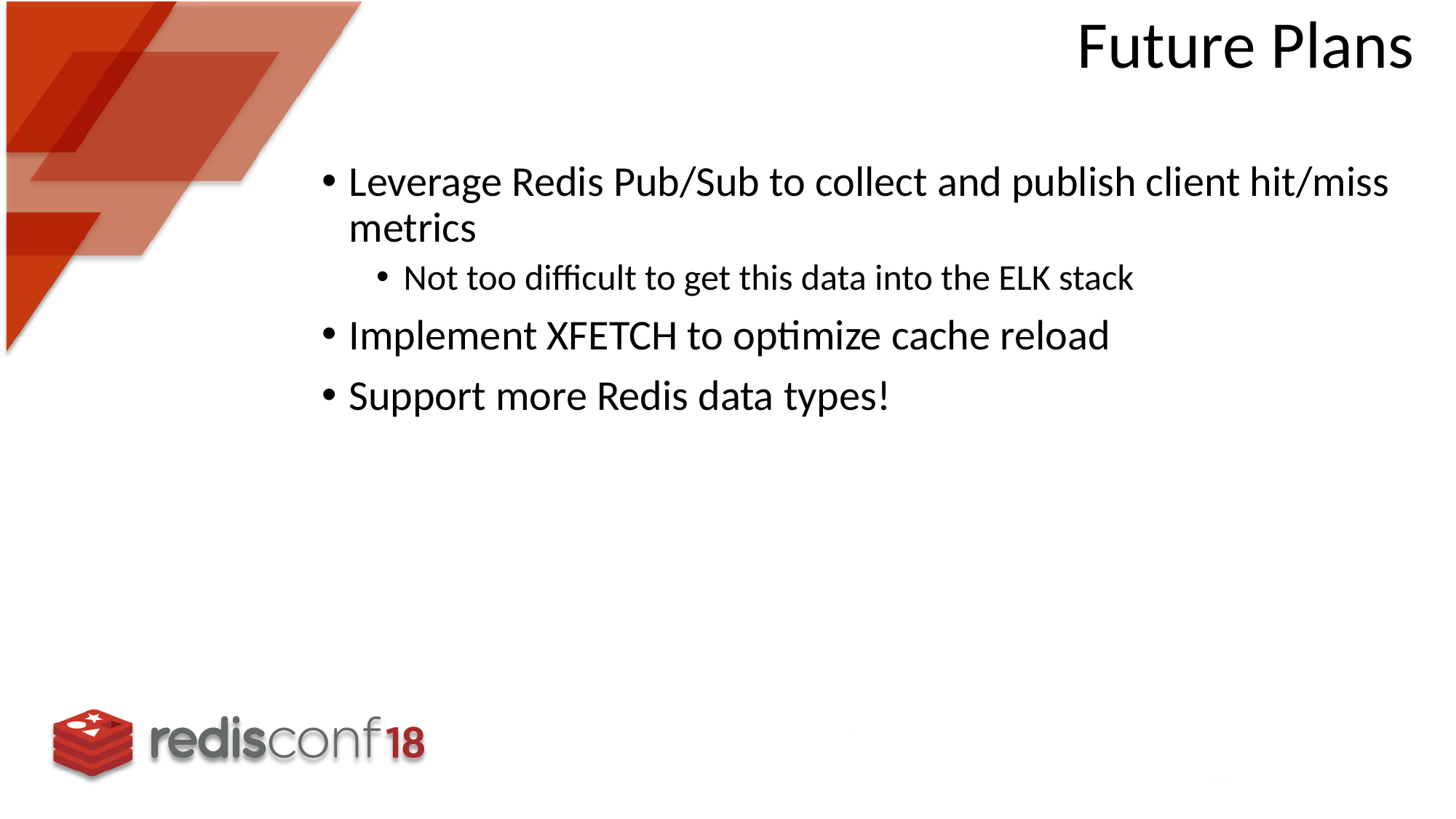

# Future Plans
Leverage Redis Pub/Sub to collect and publish client hit/miss metrics
Not too difficult to get this data into the ELK stack
Implement XFETCH to optimize cache reload
Support more Redis data types!